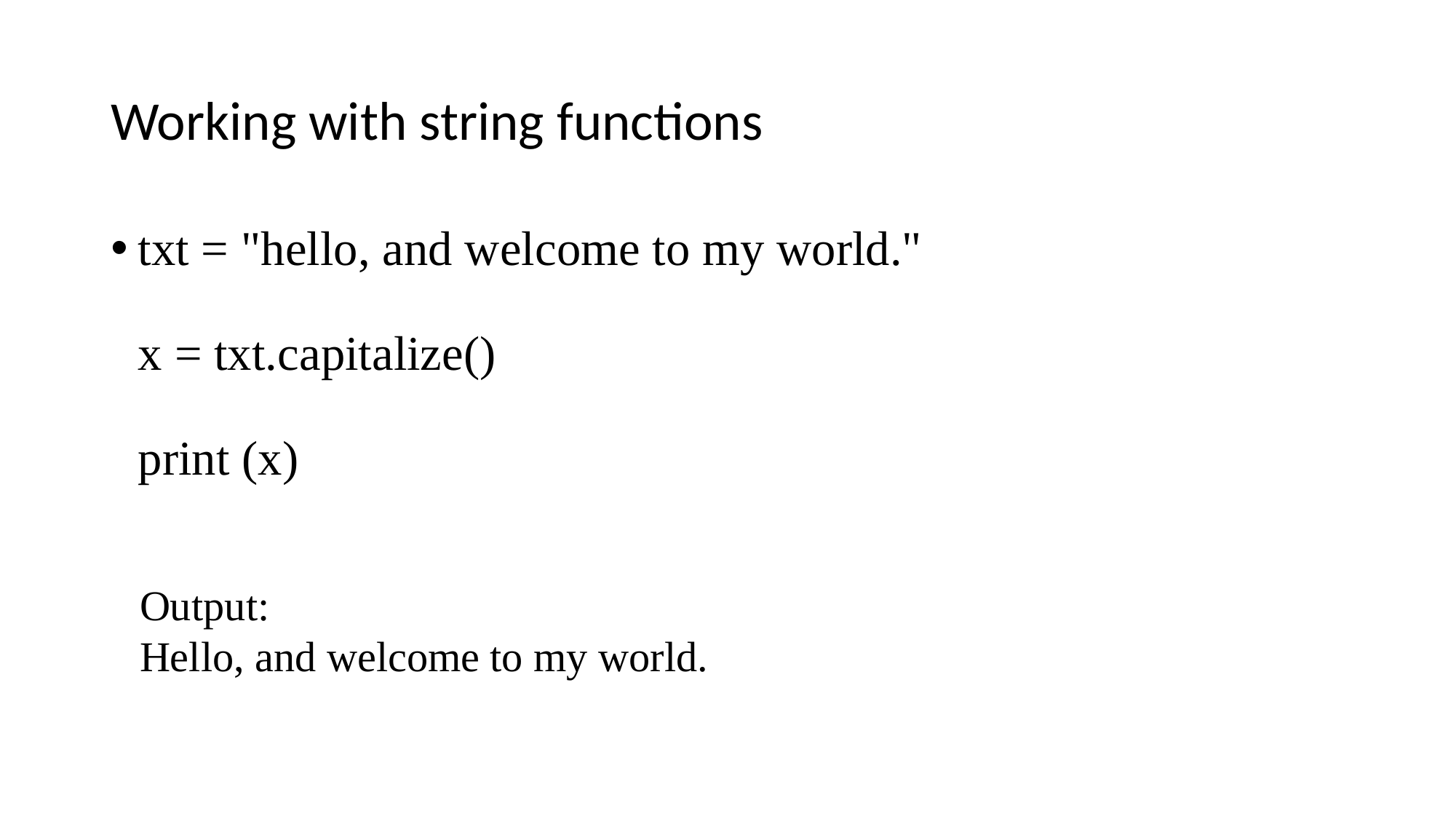

# Working with string functions
txt = "hello, and welcome to my world."
x = txt.capitalize()
print (x)
Hello, and welcome to my world.
Output:
Hello, and welcome to my world.